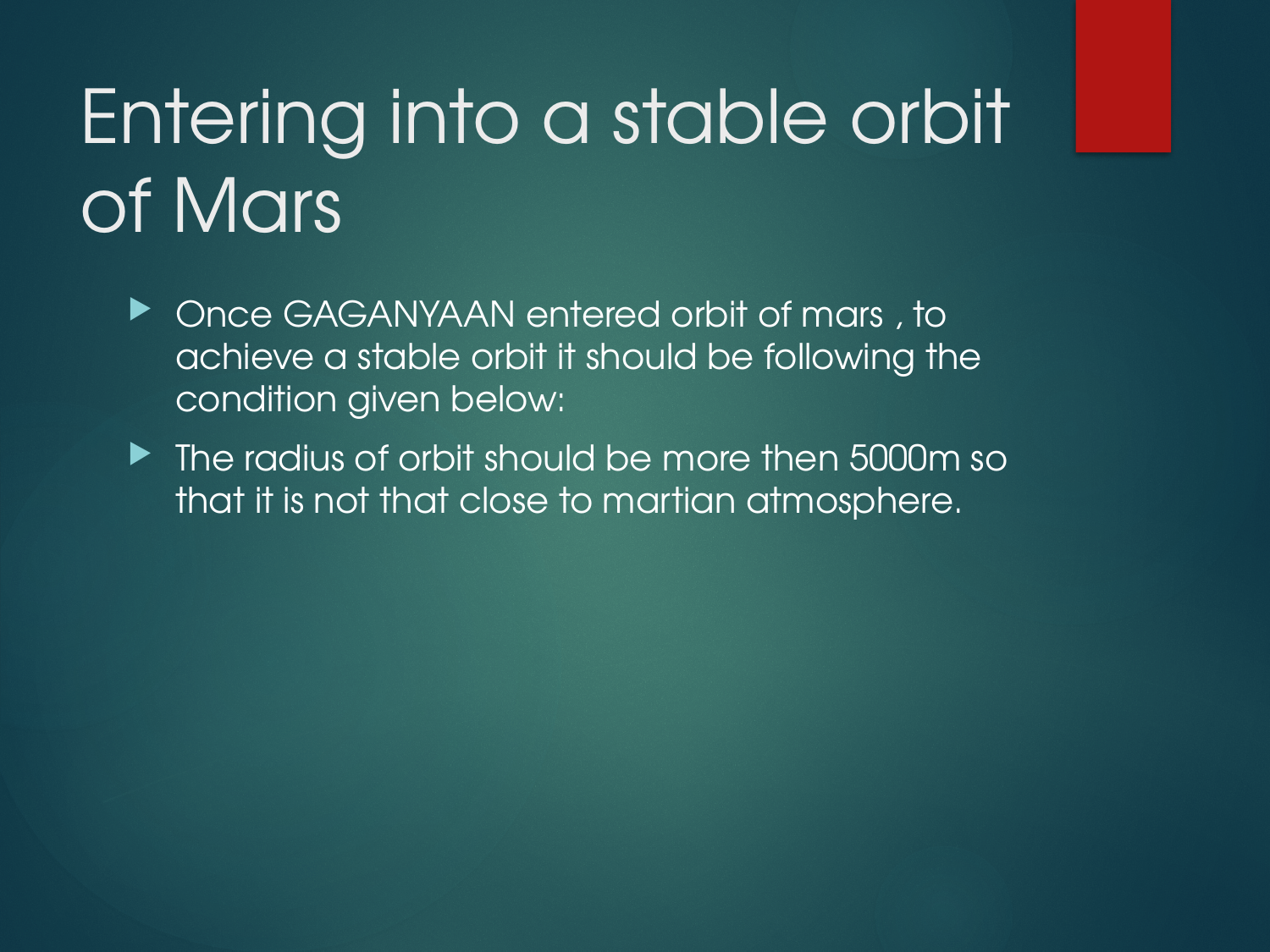

# Entering into a stable orbit of Mars
Once GAGANYAAN entered orbit of mars , to achieve a stable orbit it should be following the condition given below:
The radius of orbit should be more then 5000m so that it is not that close to martian atmosphere.